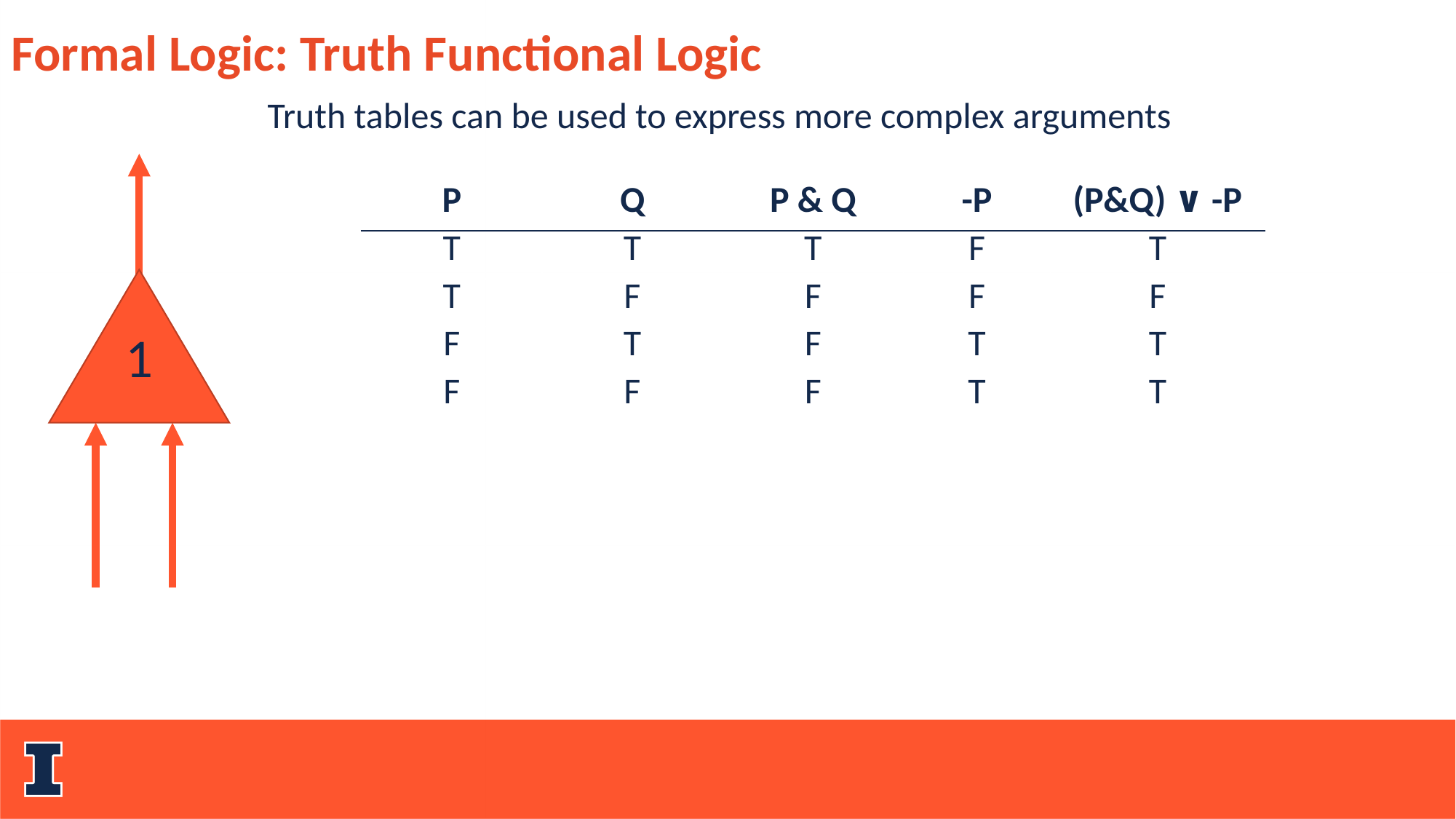

Formal Logic: Truth Functional Logic
Truth tables can be used to express more complex arguments
| P | Q | P & Q | -P | (P&Q) ∨ -P |
| --- | --- | --- | --- | --- |
| T | T | T | F | T |
| T | F | F | F | F |
| F | T | F | T | T |
| F | F | F | T | T |
1